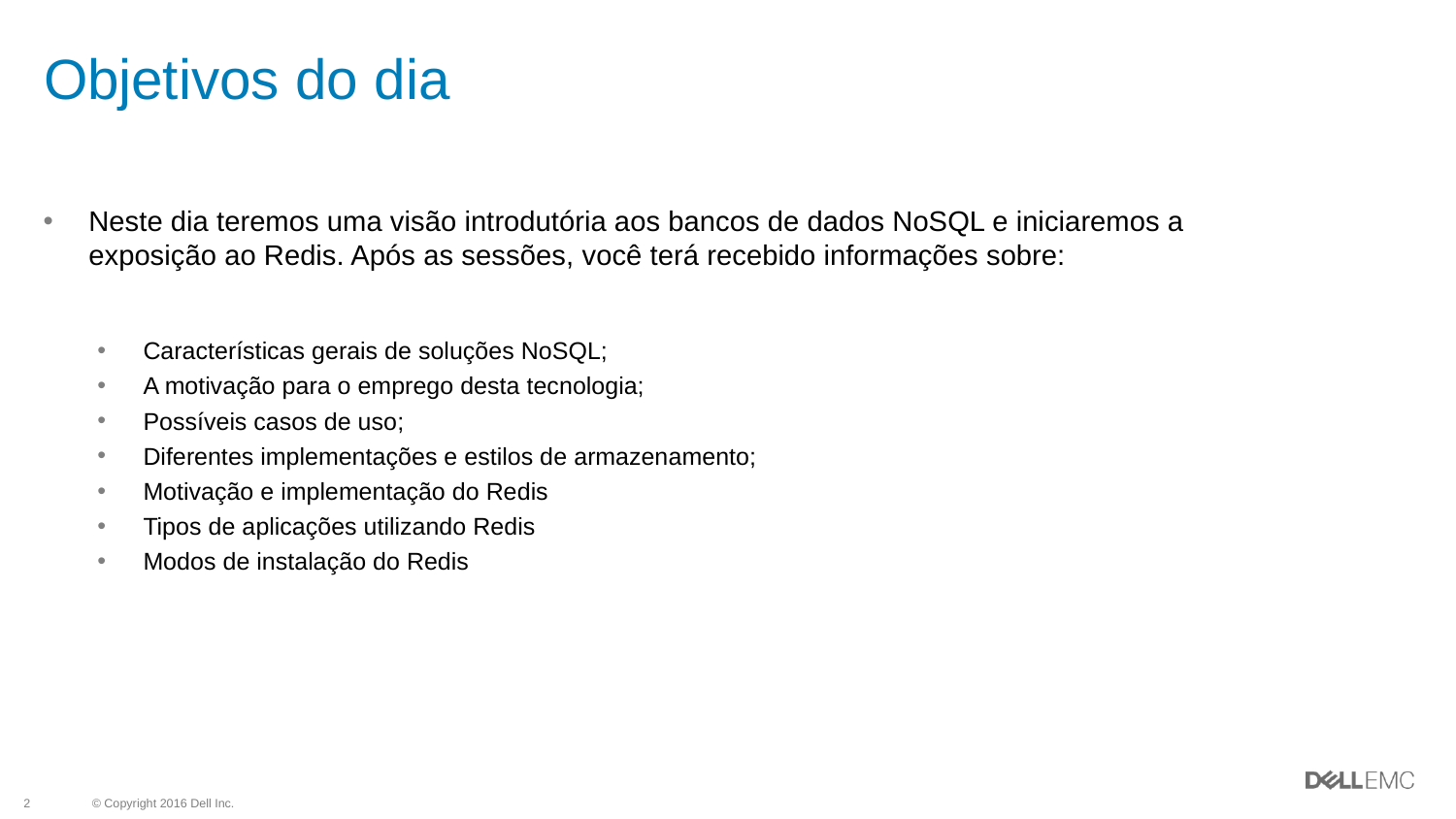

# Objetivos do dia
Neste dia teremos uma visão introdutória aos bancos de dados NoSQL e iniciaremos a exposição ao Redis. Após as sessões, você terá recebido informações sobre:

Características gerais de soluções NoSQL;
A motivação para o emprego desta tecnologia;
Possíveis casos de uso;
Diferentes implementações e estilos de armazenamento;
Motivação e implementação do Redis
Tipos de aplicações utilizando Redis
Modos de instalação do Redis